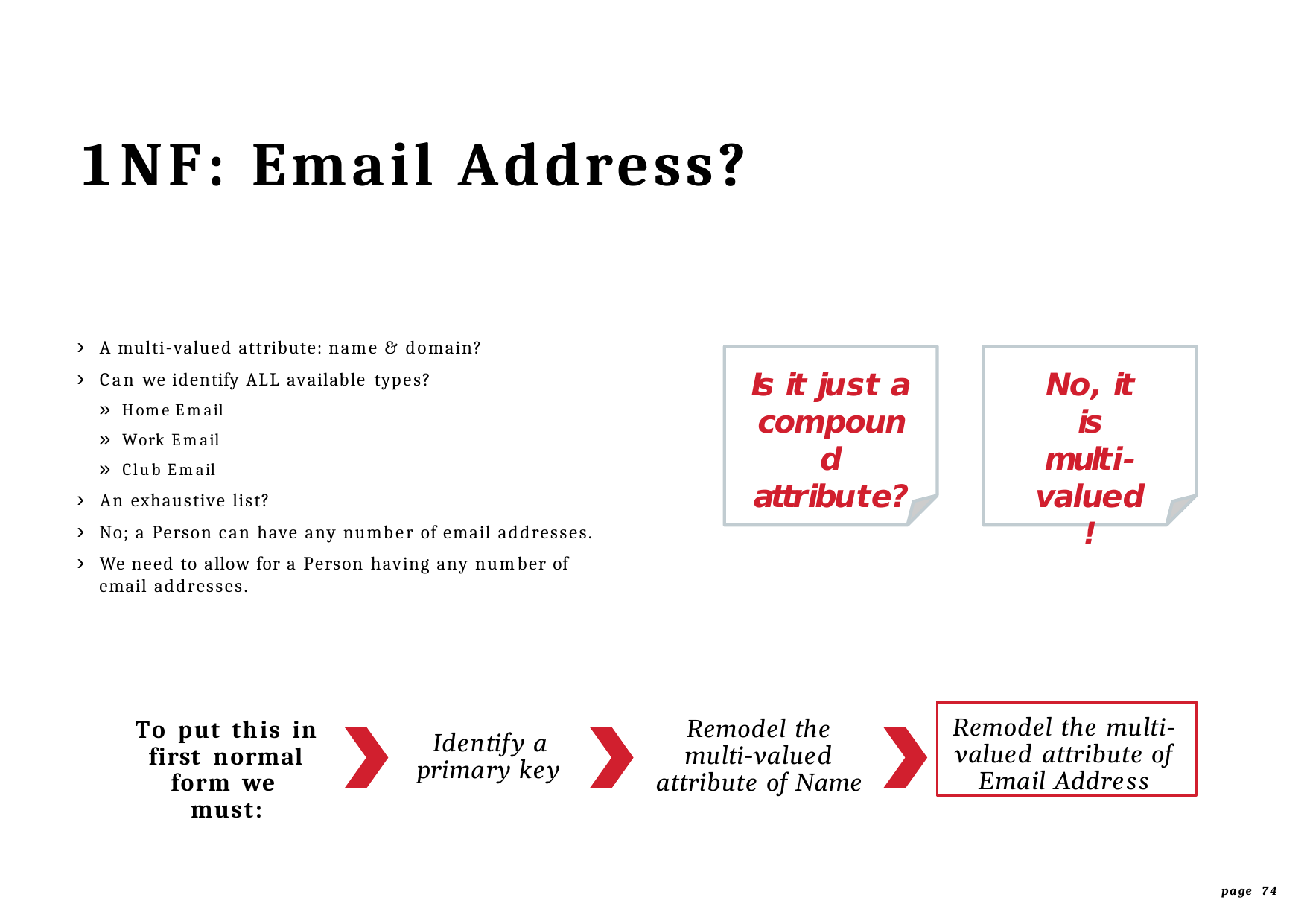

# 1NF:	Email	Address?
›  A multi-valued attribute: name & domain?
›  Can we identify ALL available  types?
»  Home Email
»  Work Email
»  Club Email
›  An exhaustive list?
›  No; a Person can have any number of email addresses.
›  We need to allow for a Person having any number of
email addresses.

Is it just a compound attribute?
No, it is multi- valued!

Remodel the multi- valued attribute of Email Address
Remodel the multi-valued attribute of Name
To  put  this  in first  normal form  we  must:

Identify a primary key
page   74